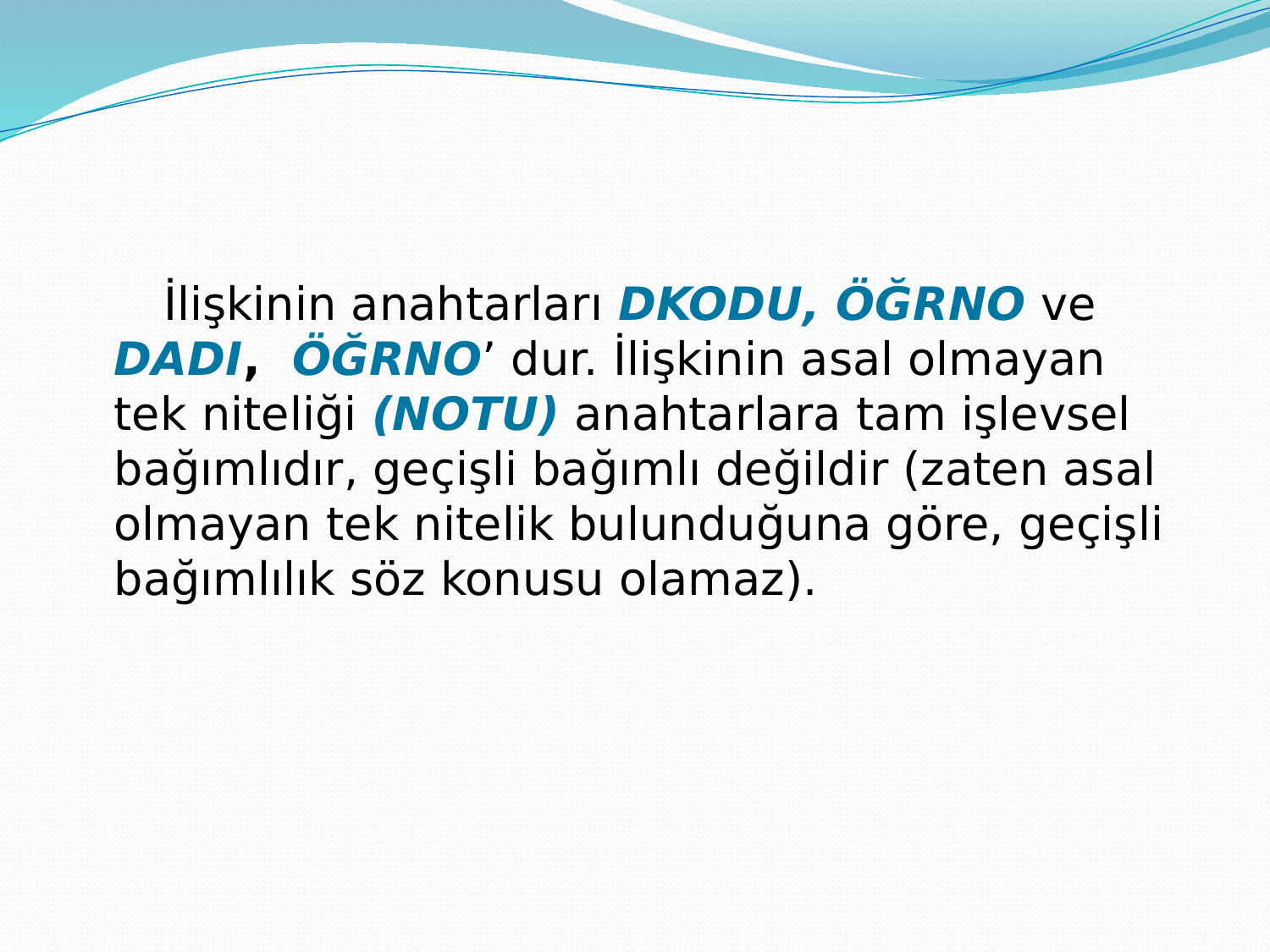

İlişkinin anahtarları DKODU, ÖĞRNO ve DADI,  ÖĞRNO’ dur. İlişkinin asal olmayan tek niteliği (NOTU) anahtarlara tam işlevsel bağımlıdır, geçişli bağımlı değildir (zaten asal olmayan tek nitelik bulunduğuna göre, geçişli bağımlılık söz konusu olamaz).